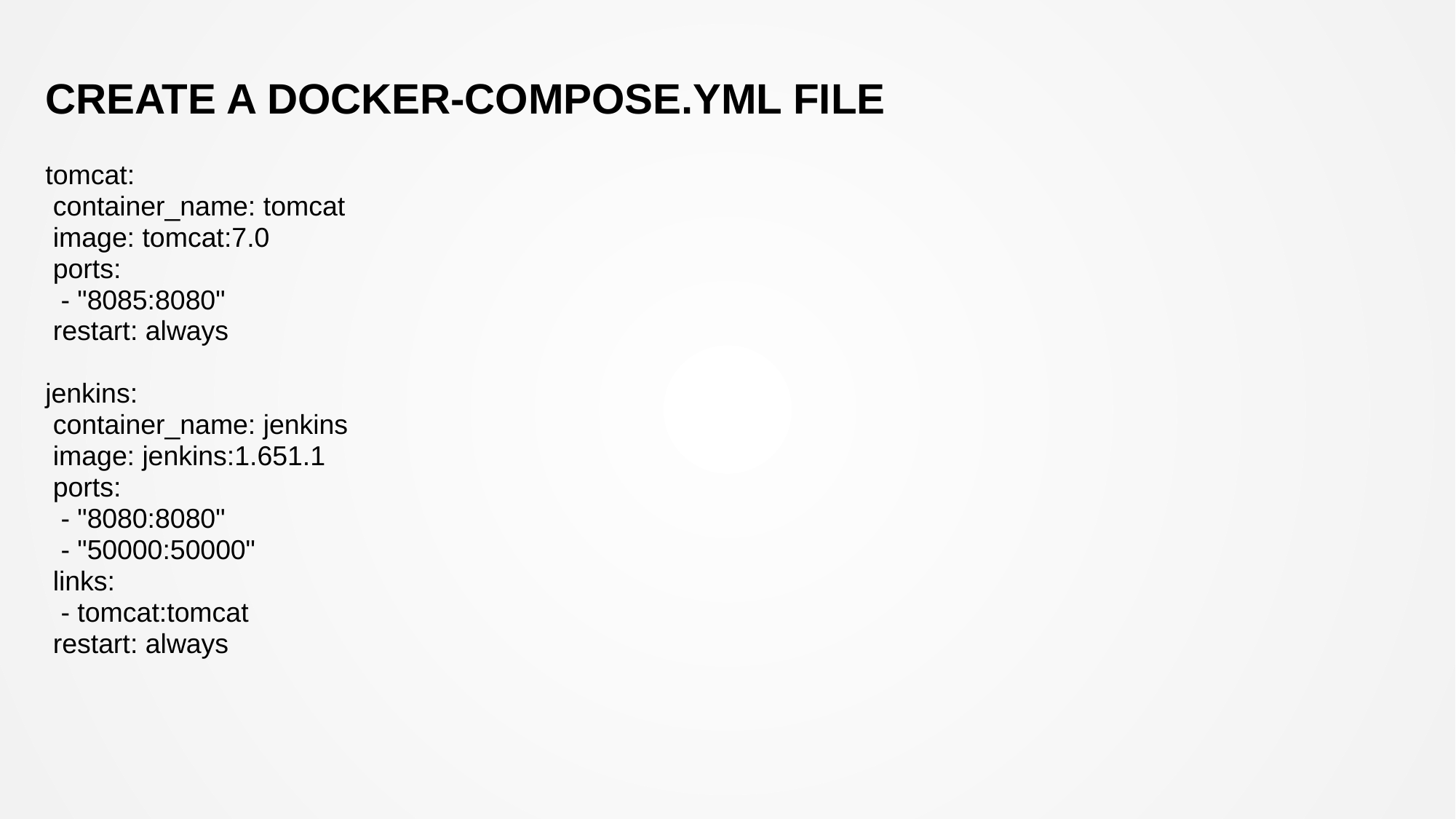

# CREATE A DOCKER-COMPOSE.YML FILE

tomcat:
 container_name: tomcat
 image: tomcat:7.0
 ports:
  - "8085:8080"
 restart: always

jenkins:
 container_name: jenkins
 image: jenkins:1.651.1
 ports:
  - "8080:8080"
  - "50000:50000"
 links:
  - tomcat:tomcat
 restart: always